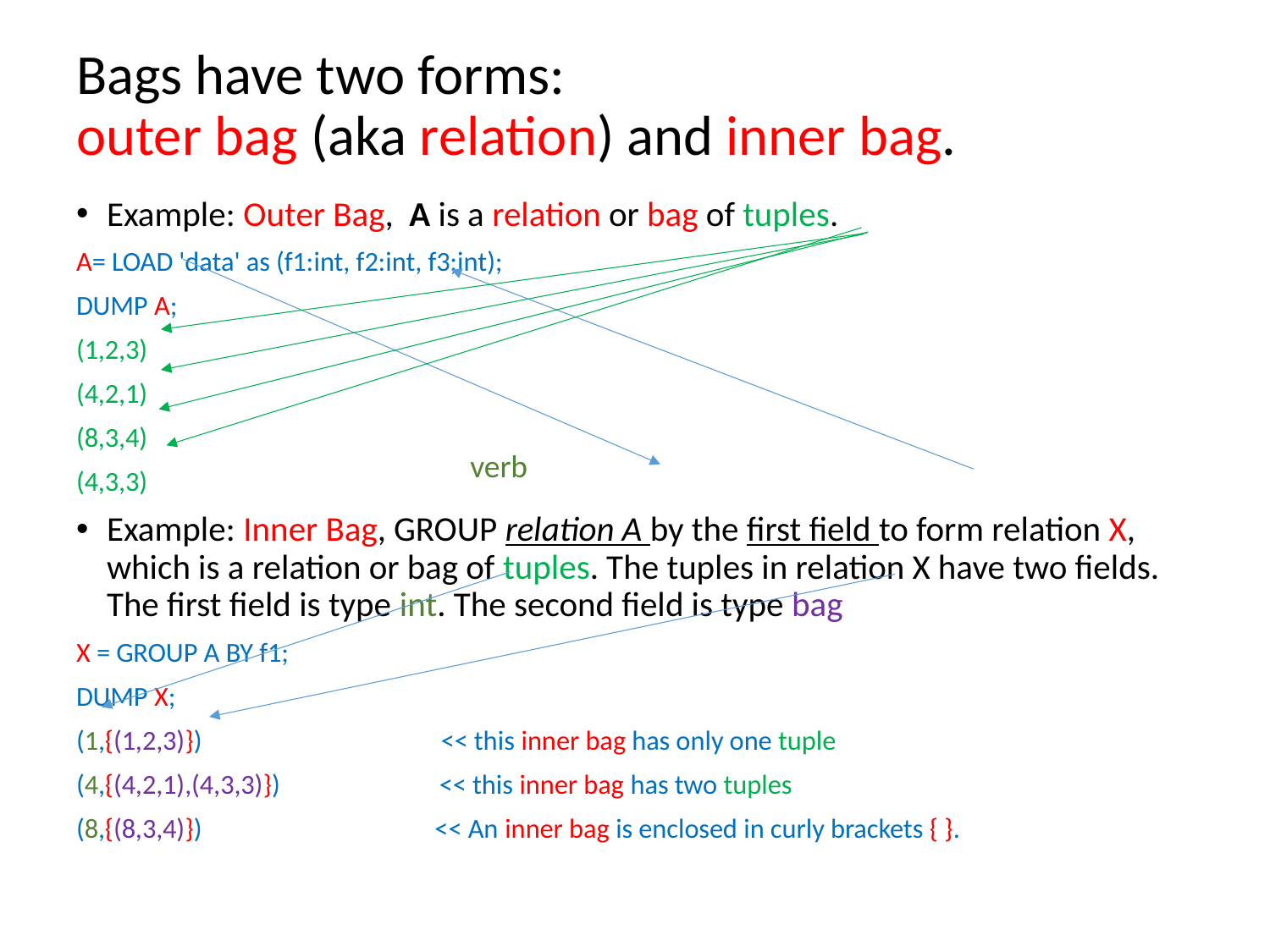

# Bags have two forms: outer bag (aka relation) and inner bag.
Example: Outer Bag,  A is a relation or bag of tuples.
A= LOAD 'data' as (f1:int, f2:int, f3;int);
DUMP A;
(1,2,3)
(4,2,1)
(8,3,4)
(4,3,3)
Example: Inner Bag, GROUP relation A by the first field to form relation X, which is a relation or bag of tuples. The tuples in relation X have two fields. The first field is type int. The second field is type bag
X = GROUP A BY f1;
DUMP X;
(1,{(1,2,3)})                                       << this inner bag has only one tuple
(4,{(4,2,1),(4,3,3)})                          << this inner bag has two tuples
(8,{(8,3,4)})                                      << An inner bag is enclosed in curly brackets { }.

verb